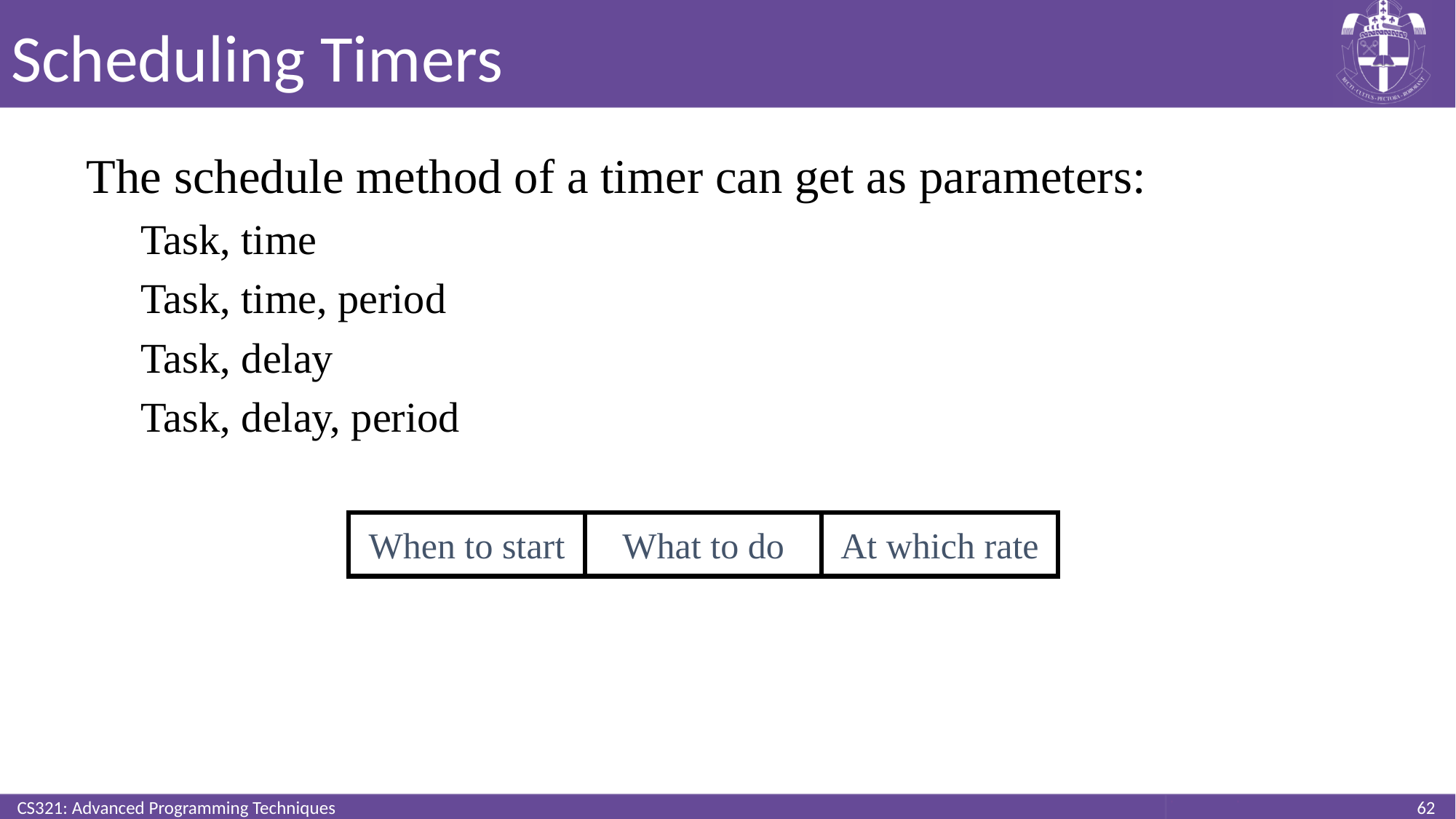

# Scheduling Timers
The schedule method of a timer can get as parameters:
Task, time
Task, time, period
Task, delay
Task, delay, period
When to start
What to do
At which rate
CS321: Advanced Programming Techniques
62